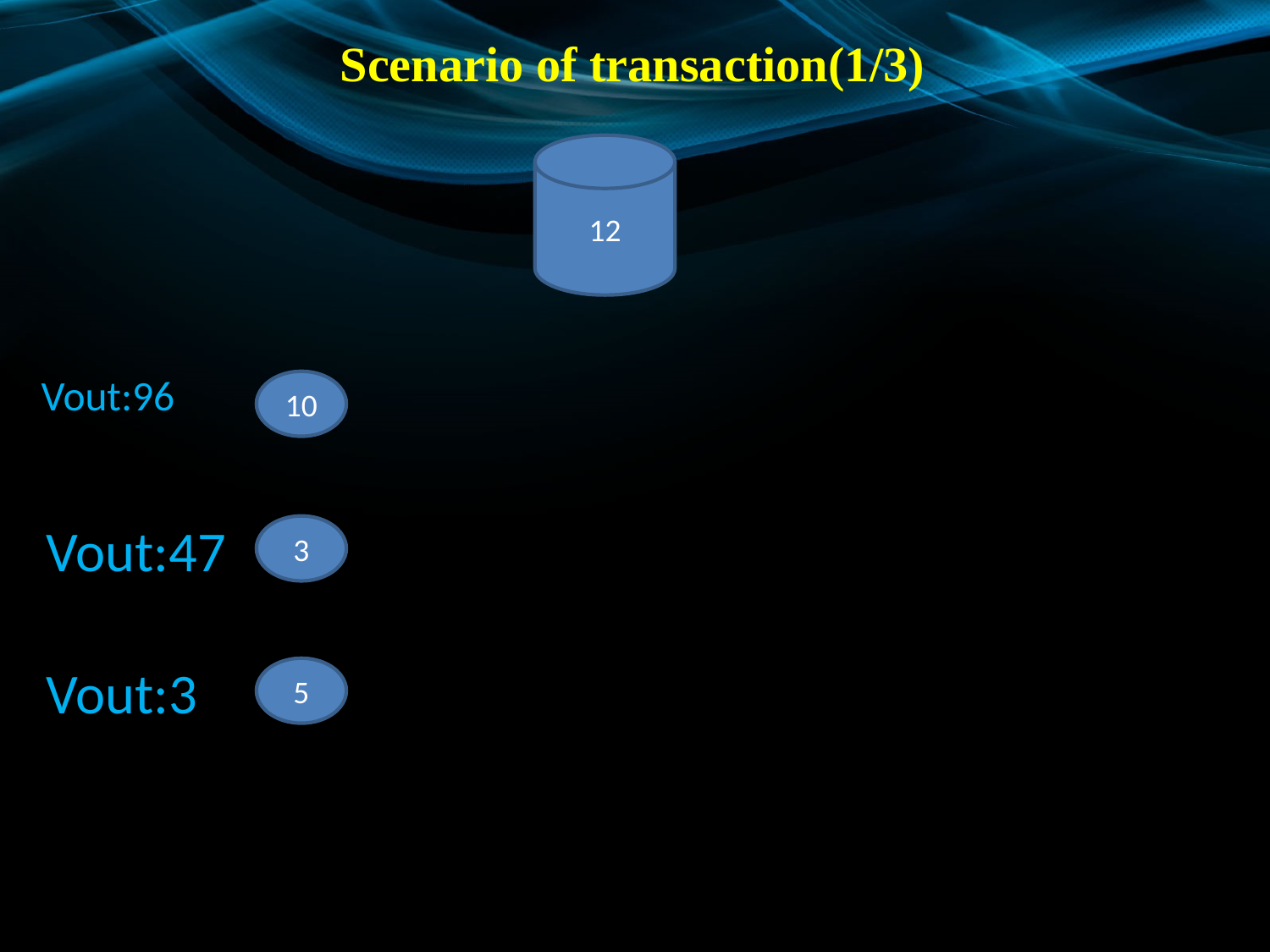

Scenario of transaction(1/3)
12
# Vout:96
10
3
Vout:47
5
Vout:3